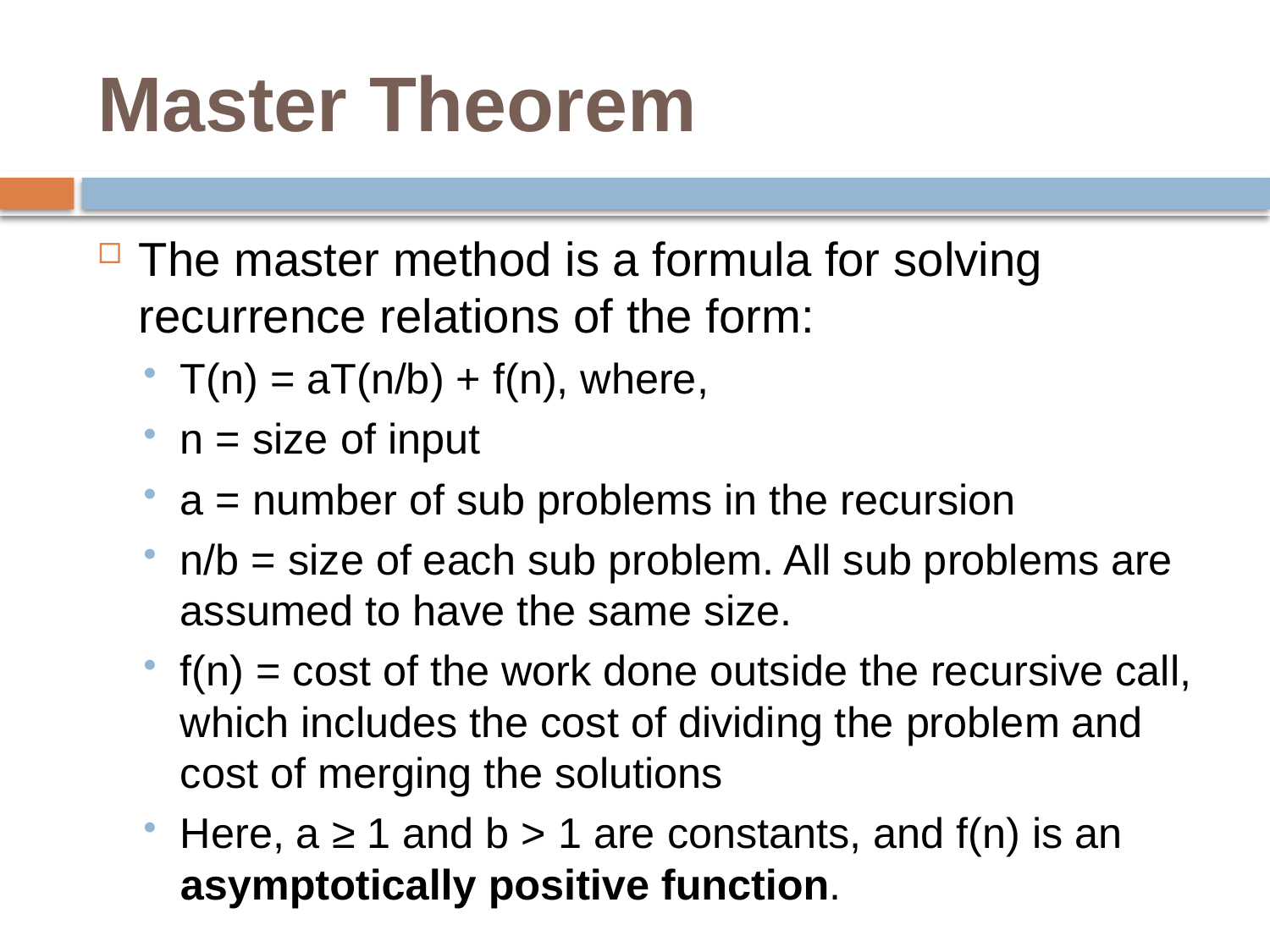

# Master Theorem
The master method is a formula for solving recurrence relations of the form:
T(n) = aT(n/b) + f(n), where,
n = size of input
a = number of sub problems in the recursion
n/b = size of each sub problem. All sub problems are assumed to have the same size.
f(n) = cost of the work done outside the recursive call, which includes the cost of dividing the problem and cost of merging the solutions
Here, a ≥ 1 and b > 1 are constants, and f(n) is an asymptotically positive function.